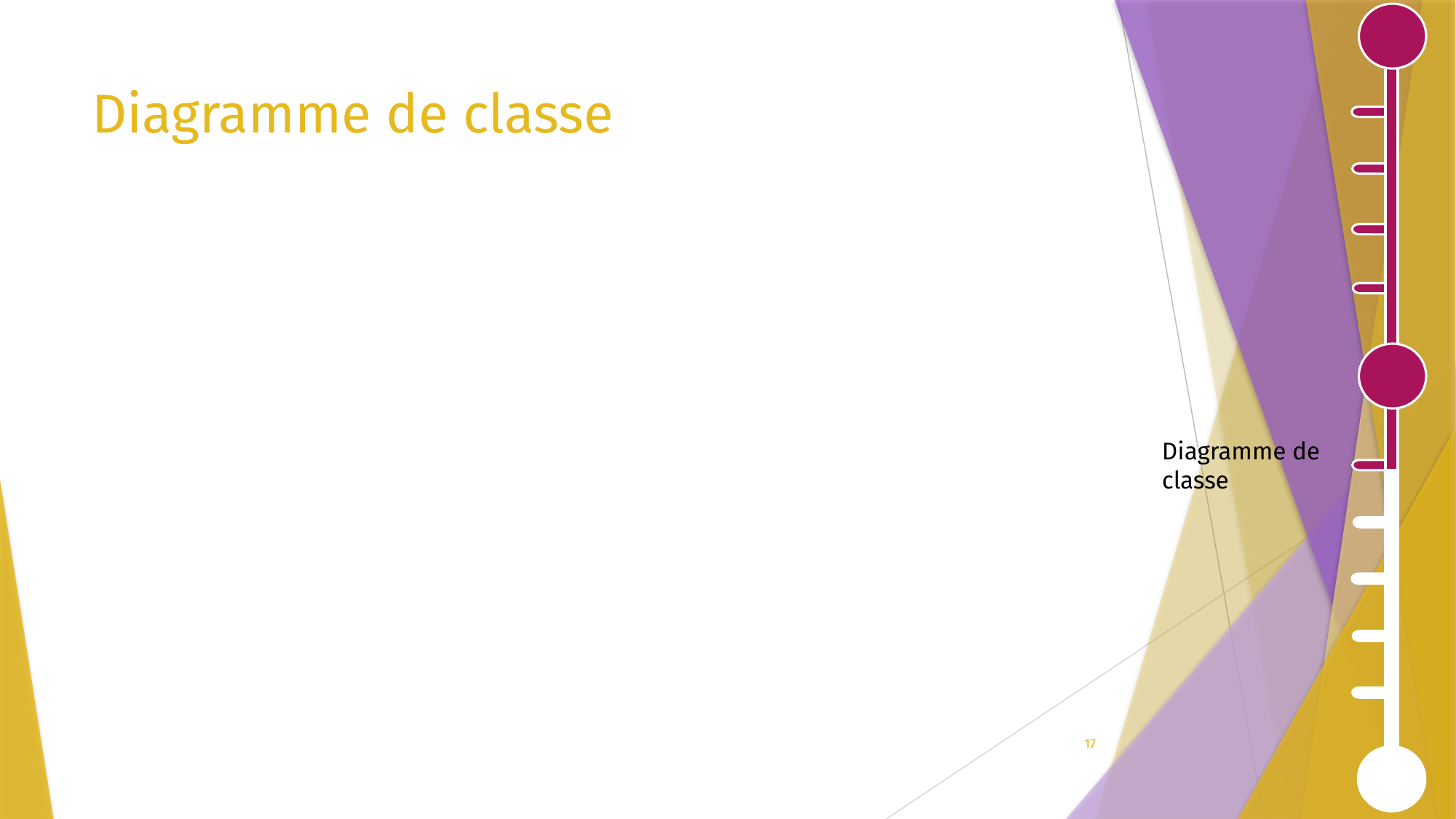

# Diagramme de classe

Diagramme de classe

17